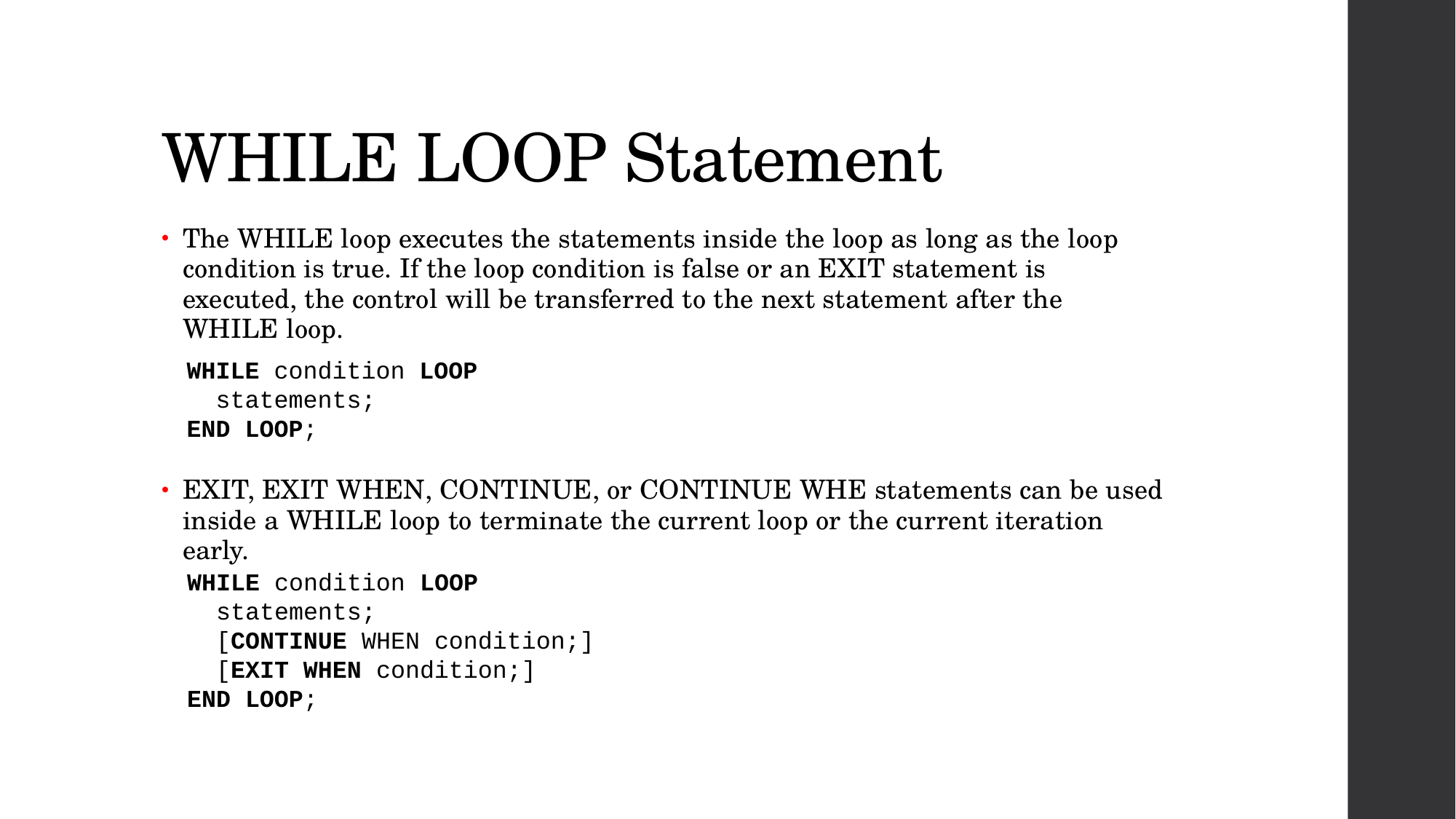

# WHILE LOOP Statement
The WHILE loop executes the statements inside the loop as long as the loop condition is true. If the loop condition is false or an EXIT statement is executed, the control will be transferred to the next statement after the WHILE loop.

EXIT, EXIT WHEN, CONTINUE, or CONTINUE WHE statements can be used inside a WHILE loop to terminate the current loop or the current iteration early.
WHILE condition LOOP
  statements;
END LOOP;
WHILE condition LOOP
  statements;
  [CONTINUE WHEN condition;]
  [EXIT WHEN condition;]
END LOOP;